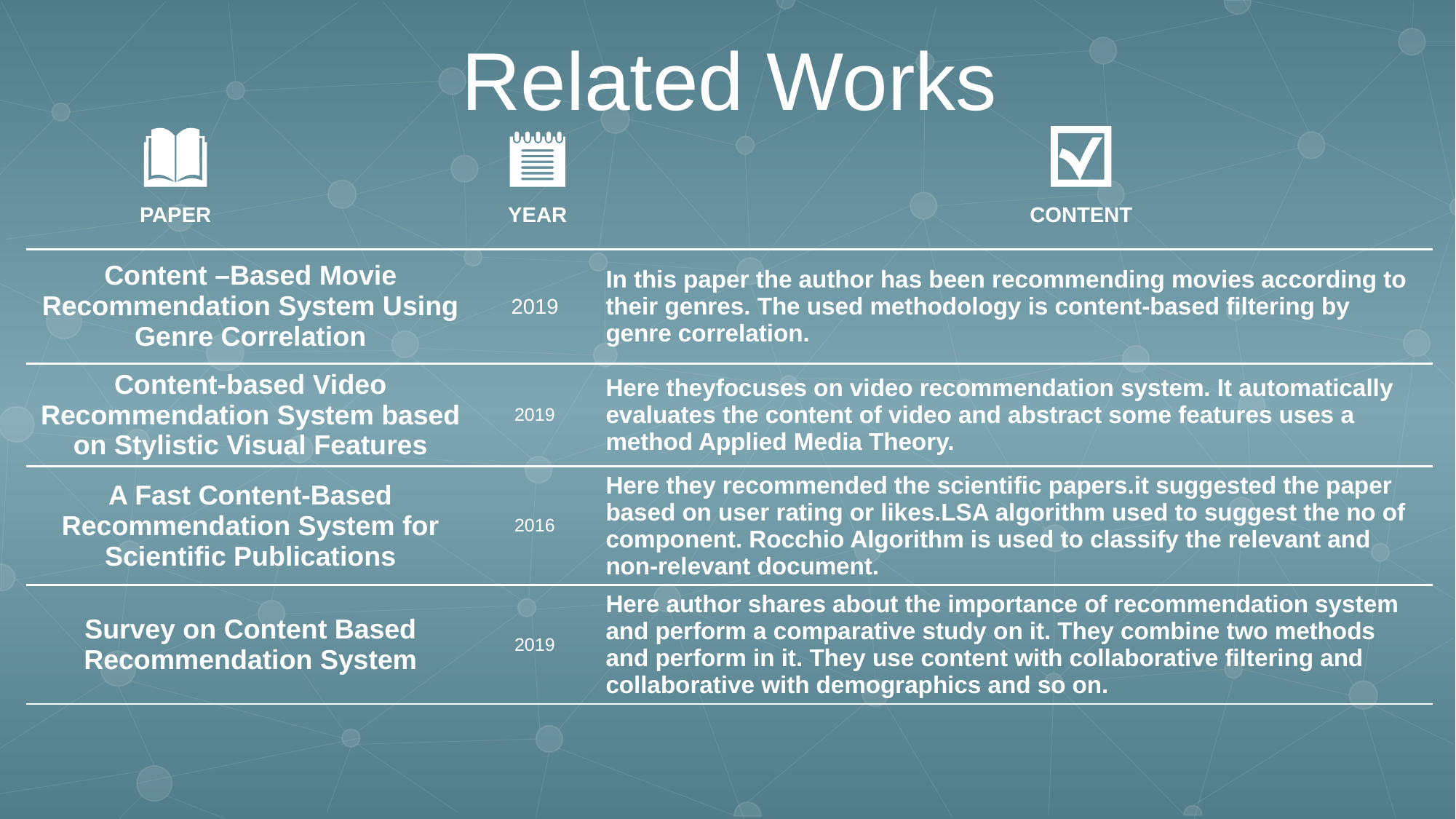

Related Works

CONTENT
YEAR
PAPER
| Content –Based Movie Recommendation System Using Genre Correlation | 2019 | In this paper the author has been recommending movies according to their genres. The used methodology is content-based filtering by genre correlation. |
| --- | --- | --- |
| Content-based Video Recommendation System based on Stylistic Visual Features | 2019 | Here theyfocuses on video recommendation system. It automatically evaluates the content of video and abstract some features uses a method Applied Media Theory. |
| A Fast Content-Based Recommendation System for Scientific Publications | 2016 | Here they recommended the scientific papers.it suggested the paper based on user rating or likes.LSA algorithm used to suggest the no of component. Rocchio Algorithm is used to classify the relevant and non-relevant document. |
| Survey on Content Based Recommendation System | 2019 | Here author shares about the importance of recommendation system and perform a comparative study on it. They combine two methods and perform in it. They use content with collaborative filtering and collaborative with demographics and so on. |